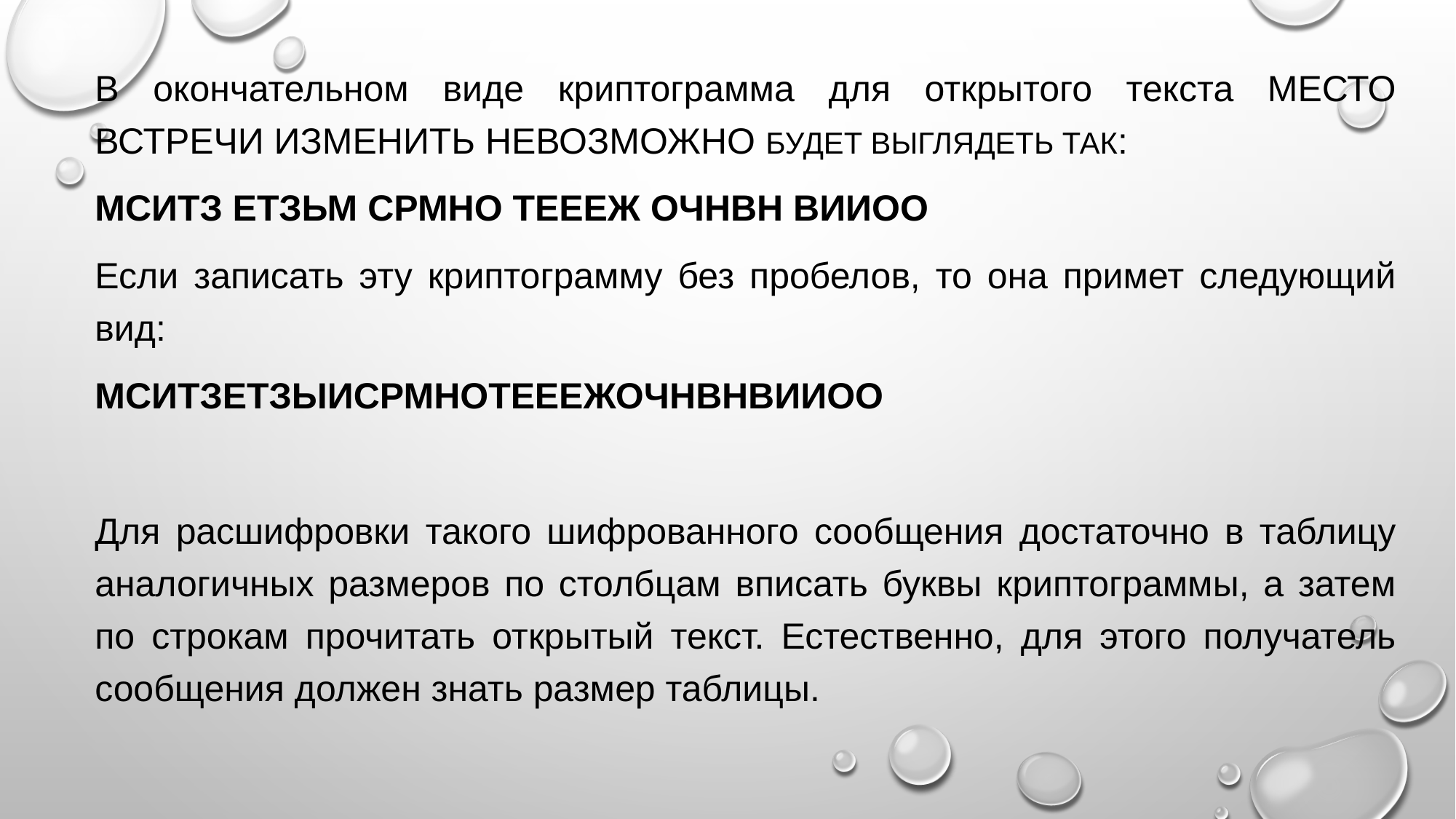

В окончательном виде криптограмма для открытого текста МЕСТО ВСТРЕЧИ ИЗМЕНИТЬ НЕВОЗМОЖНО БУДЕТ ВЫГЛЯДЕТЬ ТАК:
МСИТЗ ЕТЗЬМ СРМНО ТЕЕЕЖ ОЧНВН ВИИОО
Если записать эту криптограмму без пробелов, то она примет следующий вид:
МСИТЗЕТЗЫИСРМНОТЕЕЕЖОЧНВНВИИОО

Для расшифровки такого шифрованного сообщения достаточно в таблицу аналогичных размеров по столбцам вписать буквы криптограммы, а затем по строкам прочитать открытый текст. Естественно, для этого получатель сообщения должен знать размер таблицы.